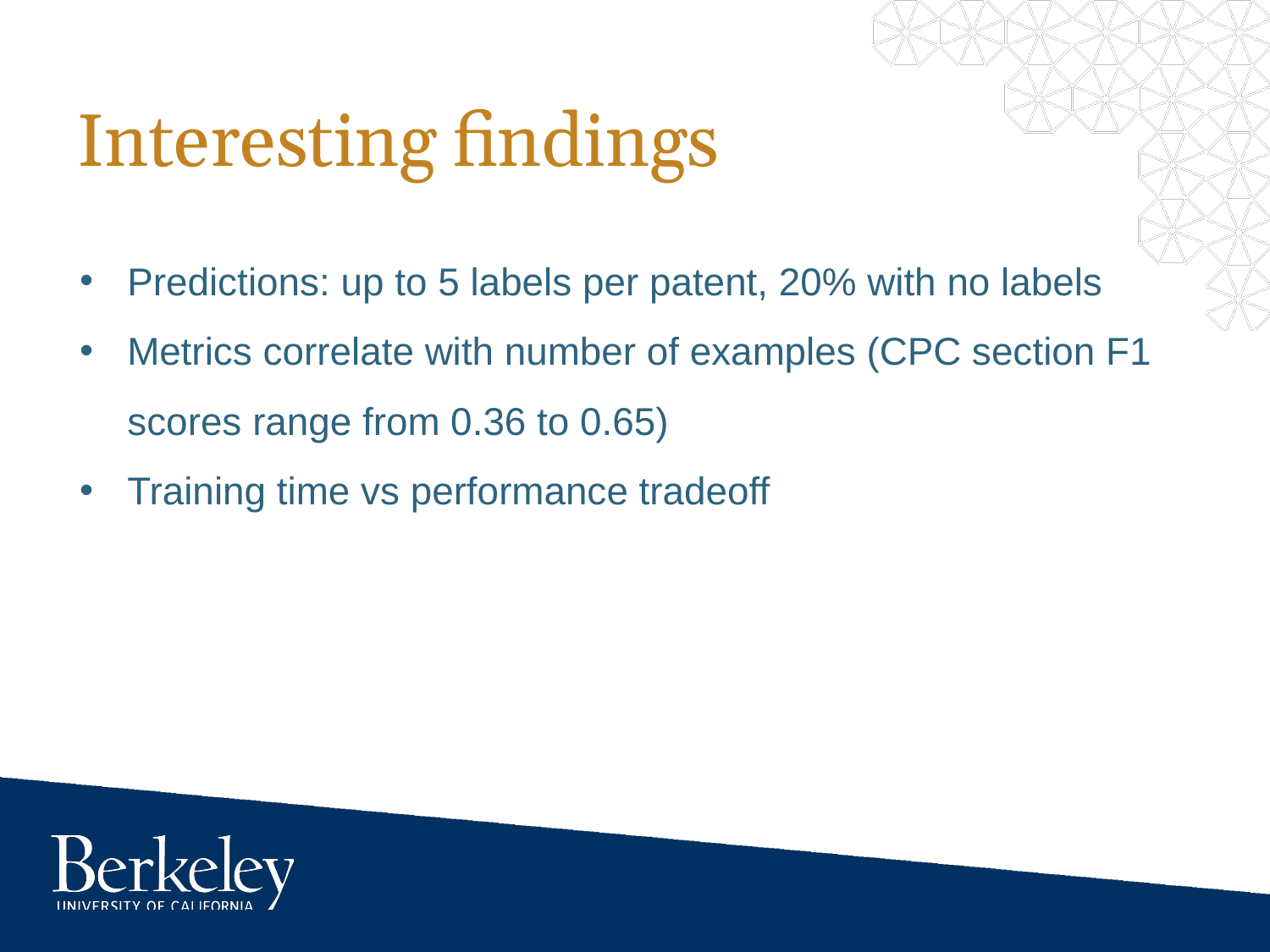

# Interesting findings
Predictions: up to 5 labels per patent, 20% with no labels
Metrics correlate with number of examples (CPC section F1 scores range from 0.36 to 0.65)
Training time vs performance tradeoff